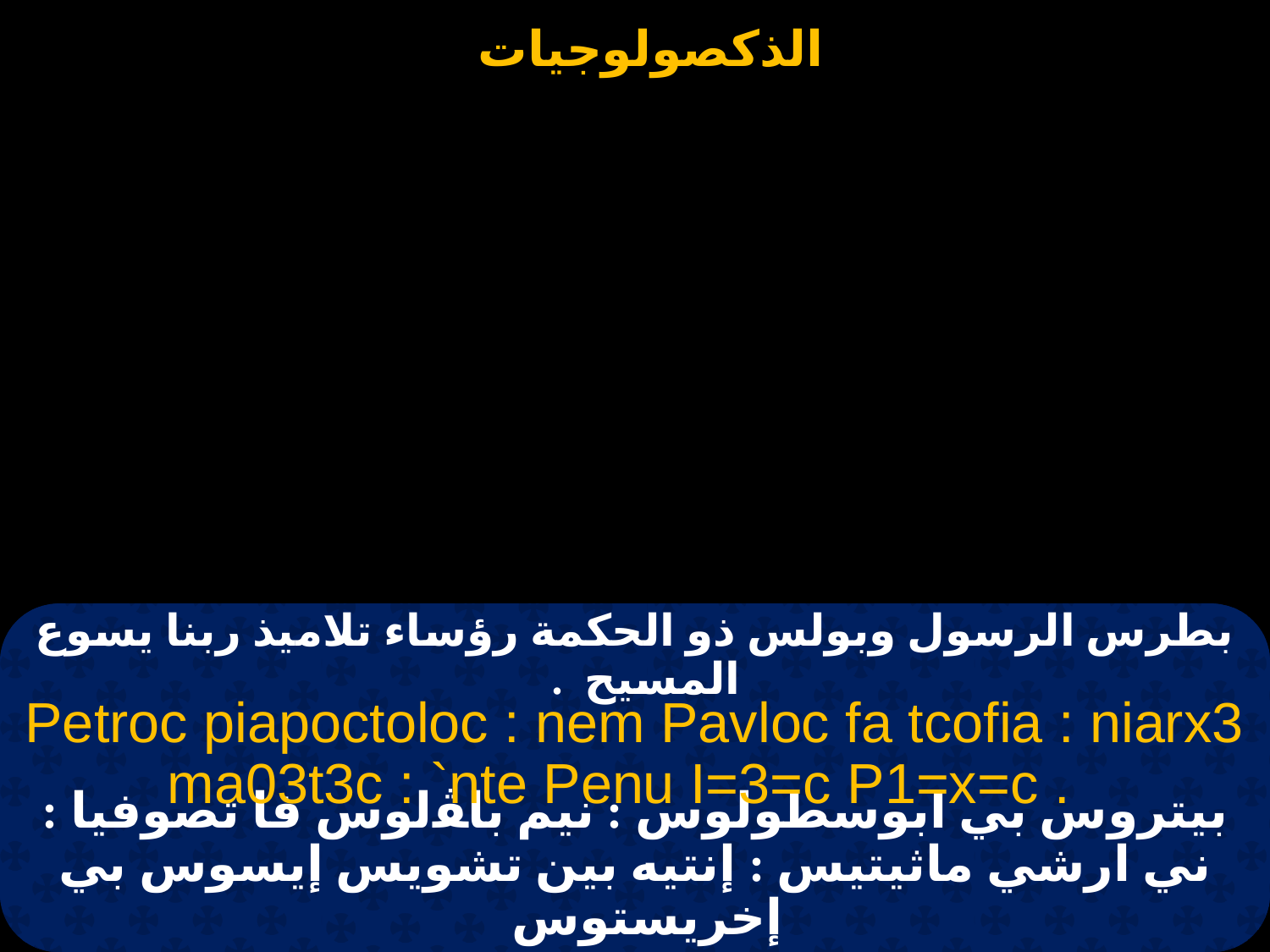

# بطرس الرسول وبولس ذو الحكمة رؤساء تلاميذ ربنا يسوع المسيح  .
Petroc piapoctoloc : nem Pavloc fa tcofia : niarx3 ma03t3c : `nte Penu I=3=c P1=x=c .
بيتروس بي ابوسطولوس : نيم باﭭلوس فا تصوفيا : ني ارشي ماثيتيس : إنتيه بين تشويس إيسوس بي إخريستوس